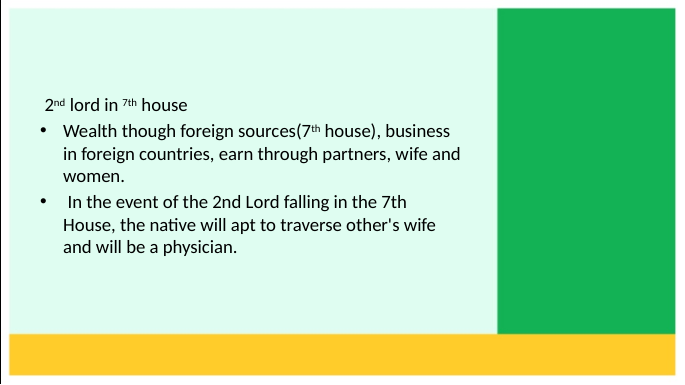

2nd lord in 7th house
Wealth though foreign sources(7th house), business in foreign countries, earn through partners, wife and women.
 In the event of the 2nd Lord falling in the 7th House, the native will apt to traverse other's wife and will be a physician.